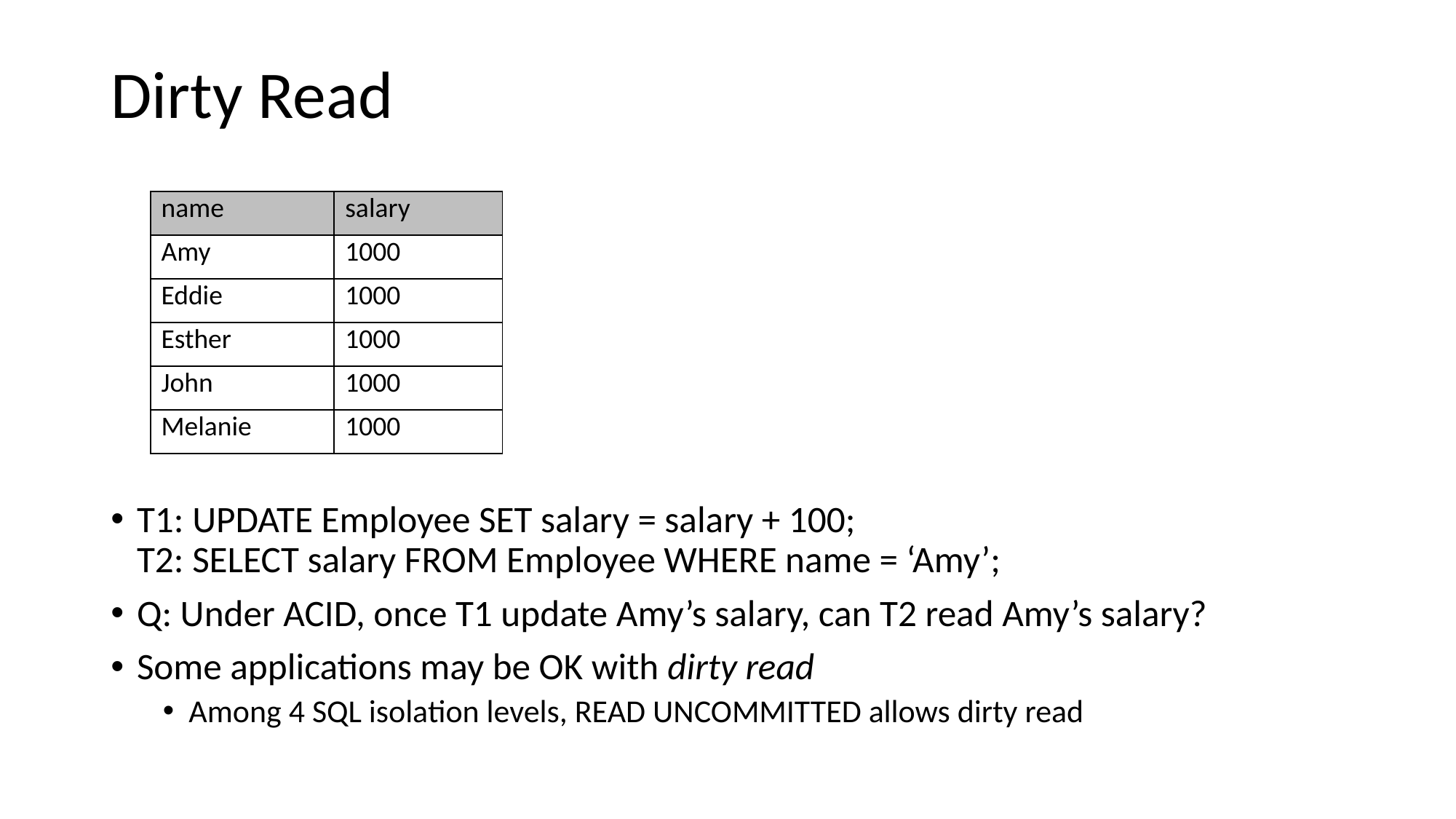

# Dirty Read

T1: UPDATE Employee SET salary = salary + 100;
T2: SELECT salary FROM Employee WHERE name = ‘Amy’;
Q: Under ACID, once T1 update Amy’s salary, can T2 read Amy’s salary?
Some applications may be OK with dirty read
Among 4 SQL isolation levels, READ UNCOMMITTED allows dirty read

| name | salary |
| --- | --- |
| Amy | 1000 |
| Eddie | 1000 |
| Esther | 1000 |
| John | 1000 |
| Melanie | 1000 |